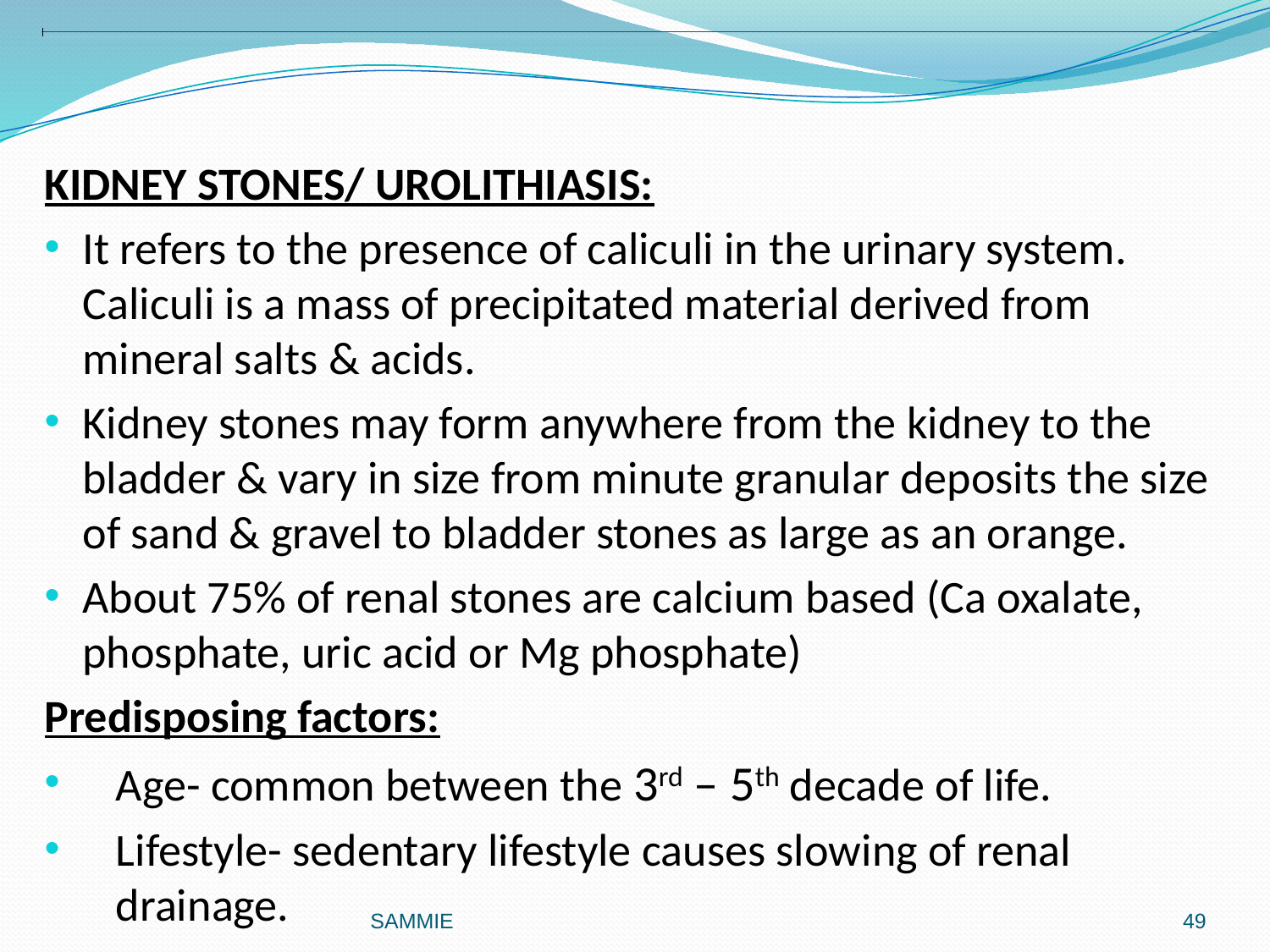

OBSTRUCTIVE KIDNEY DISORDERS
KIDNEY STONES/ UROLITHIASIS:
It refers to the presence of caliculi in the urinary system. Caliculi is a mass of precipitated material derived from mineral salts & acids.
Kidney stones may form anywhere from the kidney to the bladder & vary in size from minute granular deposits the size of sand & gravel to bladder stones as large as an orange.
About 75% of renal stones are calcium based (Ca oxalate, phosphate, uric acid or Mg phosphate)
Predisposing factors:
Age- common between the 3rd – 5th decade of life.
Lifestyle- sedentary lifestyle causes slowing of renal drainage.
SAMMIE
49